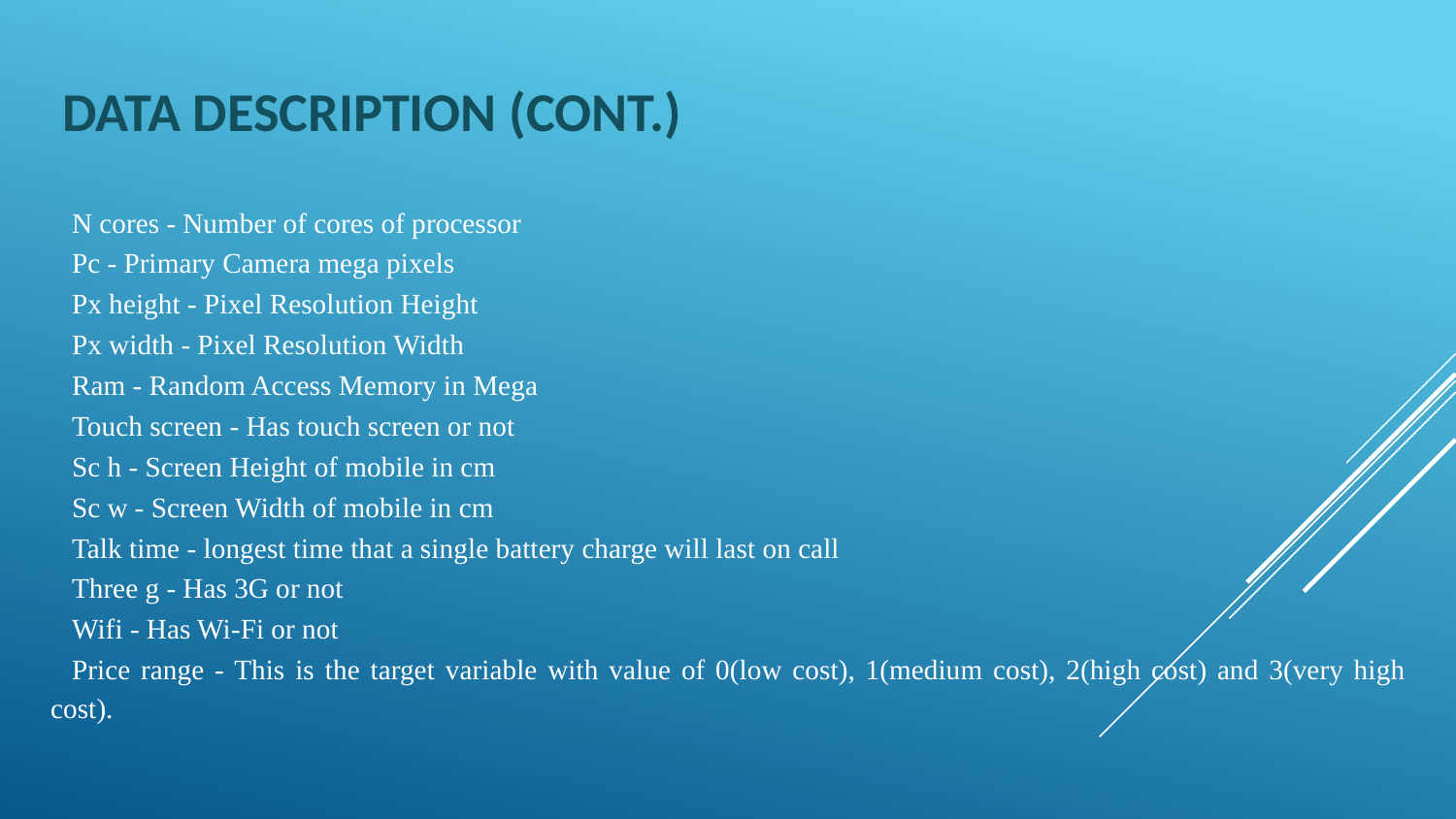

DATA DESCRIPTION (CONT.)

N cores - Number of cores of processor
Pc - Primary Camera mega pixels
Px height - Pixel Resolution Height
Px width - Pixel Resolution Width
Ram - Random Access Memory in Mega
Touch screen - Has touch screen or not
Sc h - Screen Height of mobile in cm
Sc w - Screen Width of mobile in cm
Talk time - longest time that a single battery charge will last on call
Three g - Has 3G or not
Wifi - Has Wi-Fi or not
Price range - This is the target variable with value of 0(low cost), 1(medium cost), 2(high cost) and 3(very high cost).